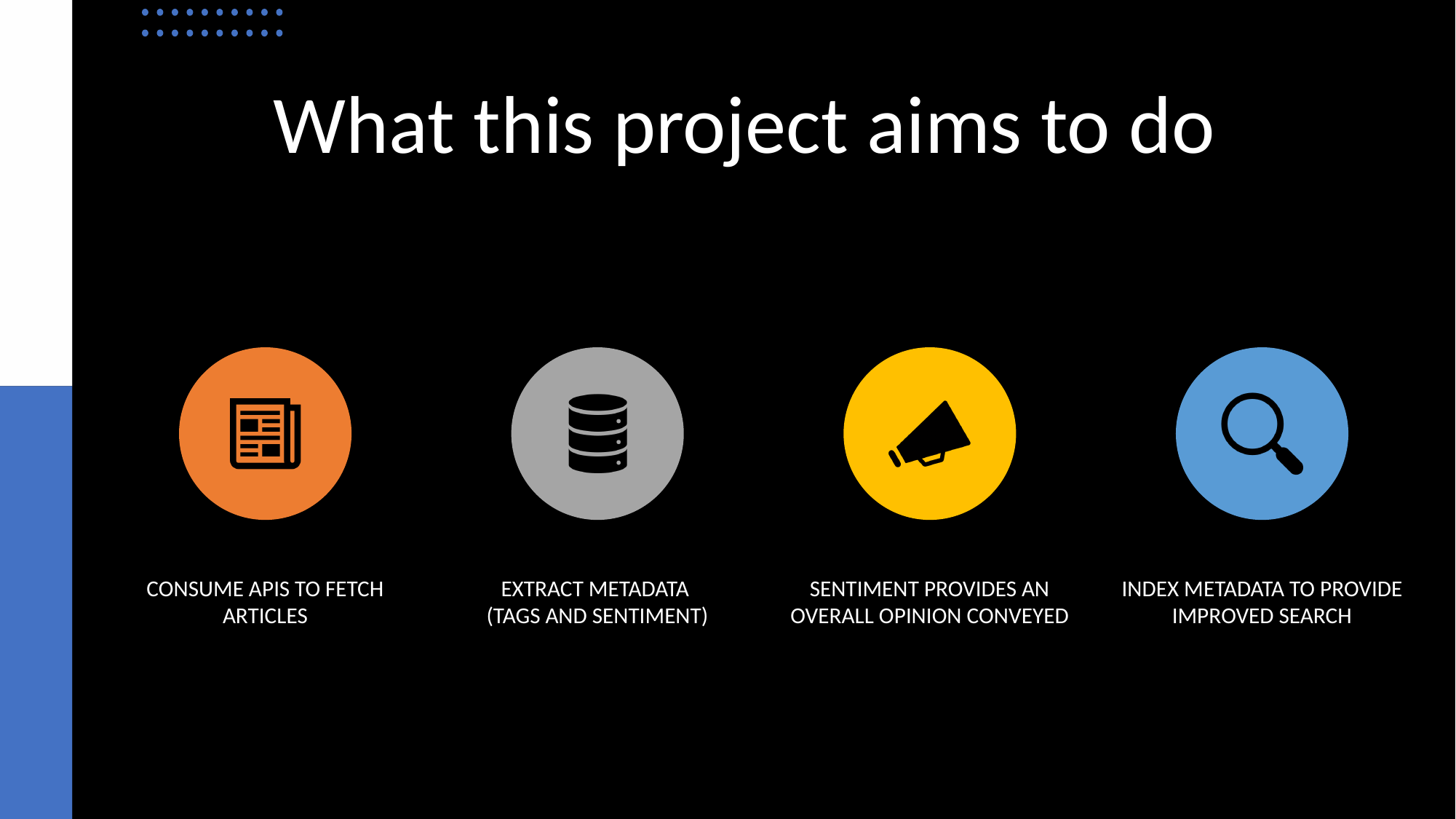

# What this project aims to do

CONSUME APIS TO FETCH ARTICLES

EXTRACT METADATA
(TAGS AND SENTIMENT)

SENTIMENT PROVIDES AN OVERALL OPINION CONVEYED

INDEX METADATA TO PROVIDE IMPROVED SEARCH